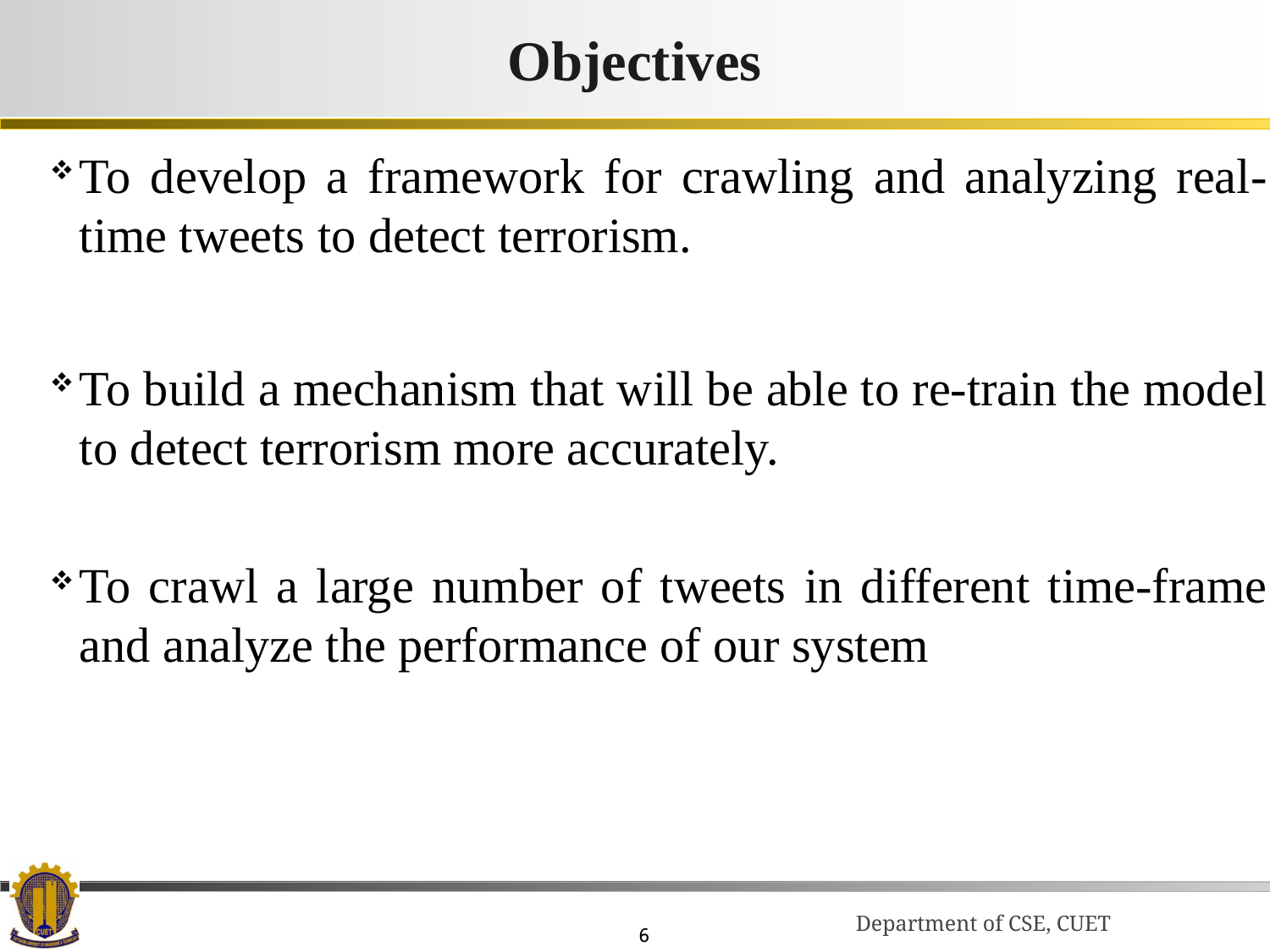

# Objectives
To develop a framework for crawling and analyzing real-time tweets to detect terrorism.

To build a mechanism that will be able to re-train the model to detect terrorism more accurately.

To crawl a large number of tweets in different time-frame and analyze the performance of our system